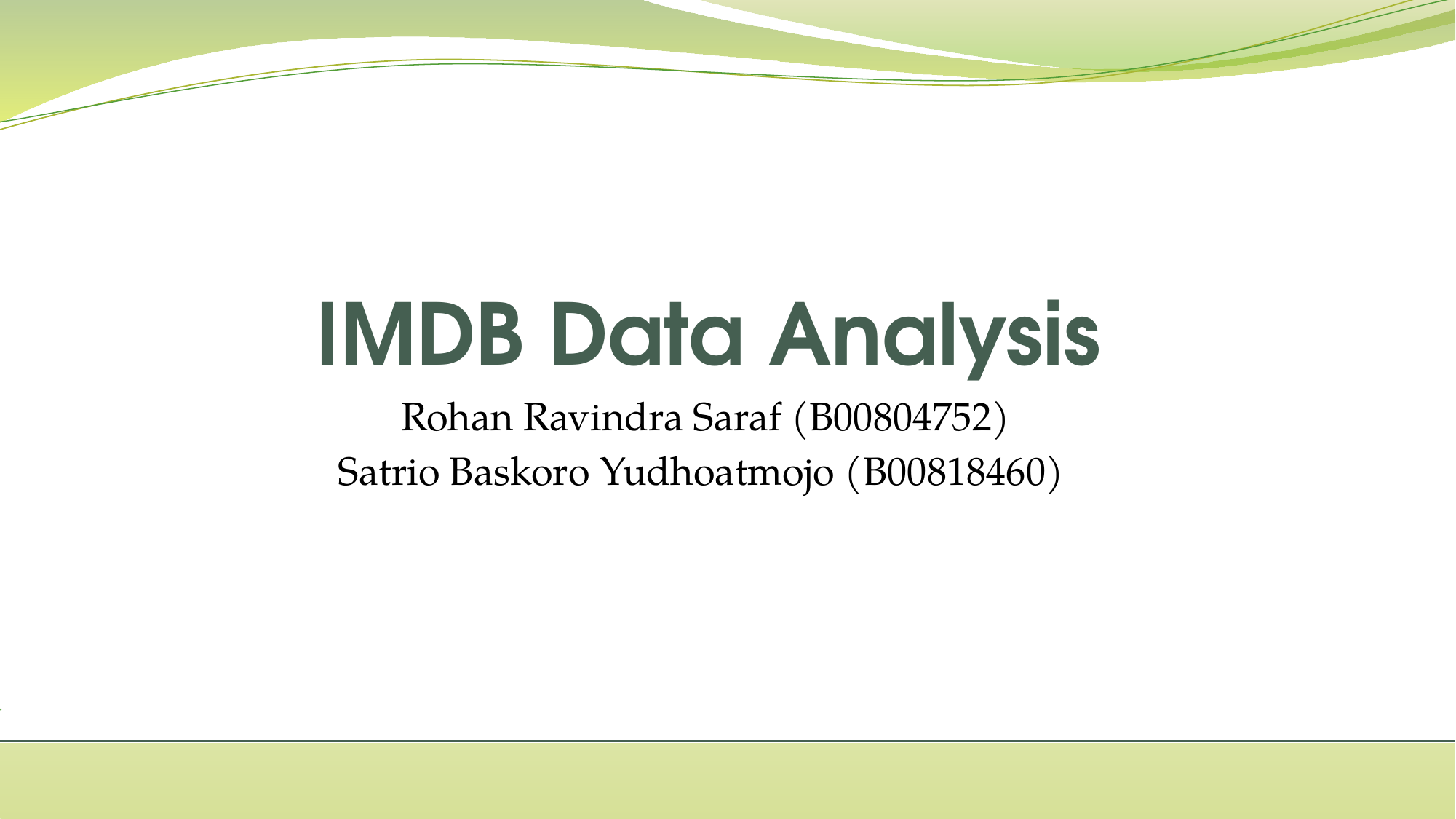

# IMDB Data Analysis
Rohan Ravindra Saraf (B00804752)
Satrio Baskoro Yudhoatmojo (B00818460)